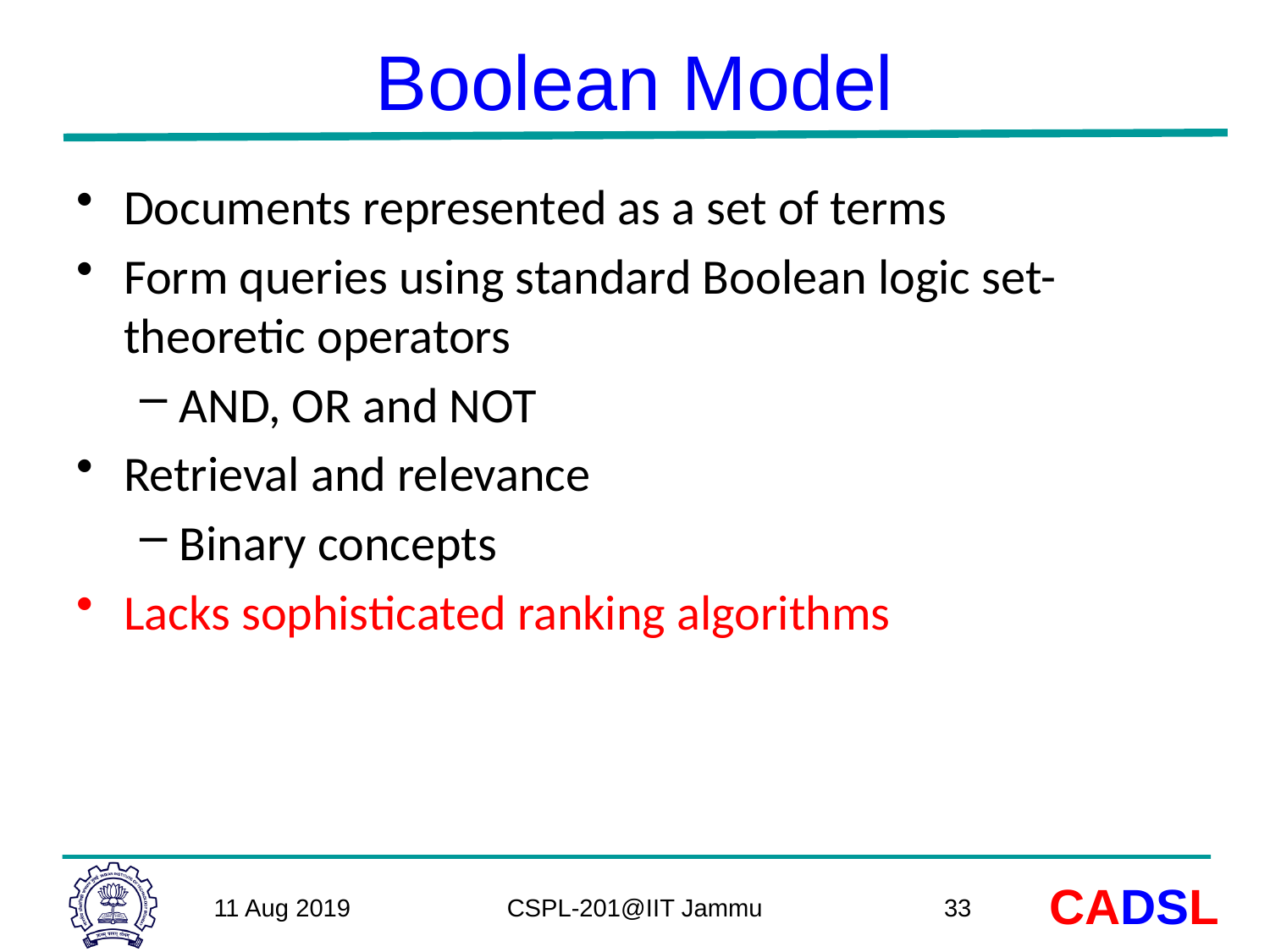

# Boolean Model

Documents represented as a set of terms
Form queries using standard Boolean logic set-theoretic operators
AND, OR and NOT
Retrieval and relevance
Binary concepts
Lacks sophisticated ranking algorithms
11 Aug 2019
CSPL-201@IIT Jammu
33